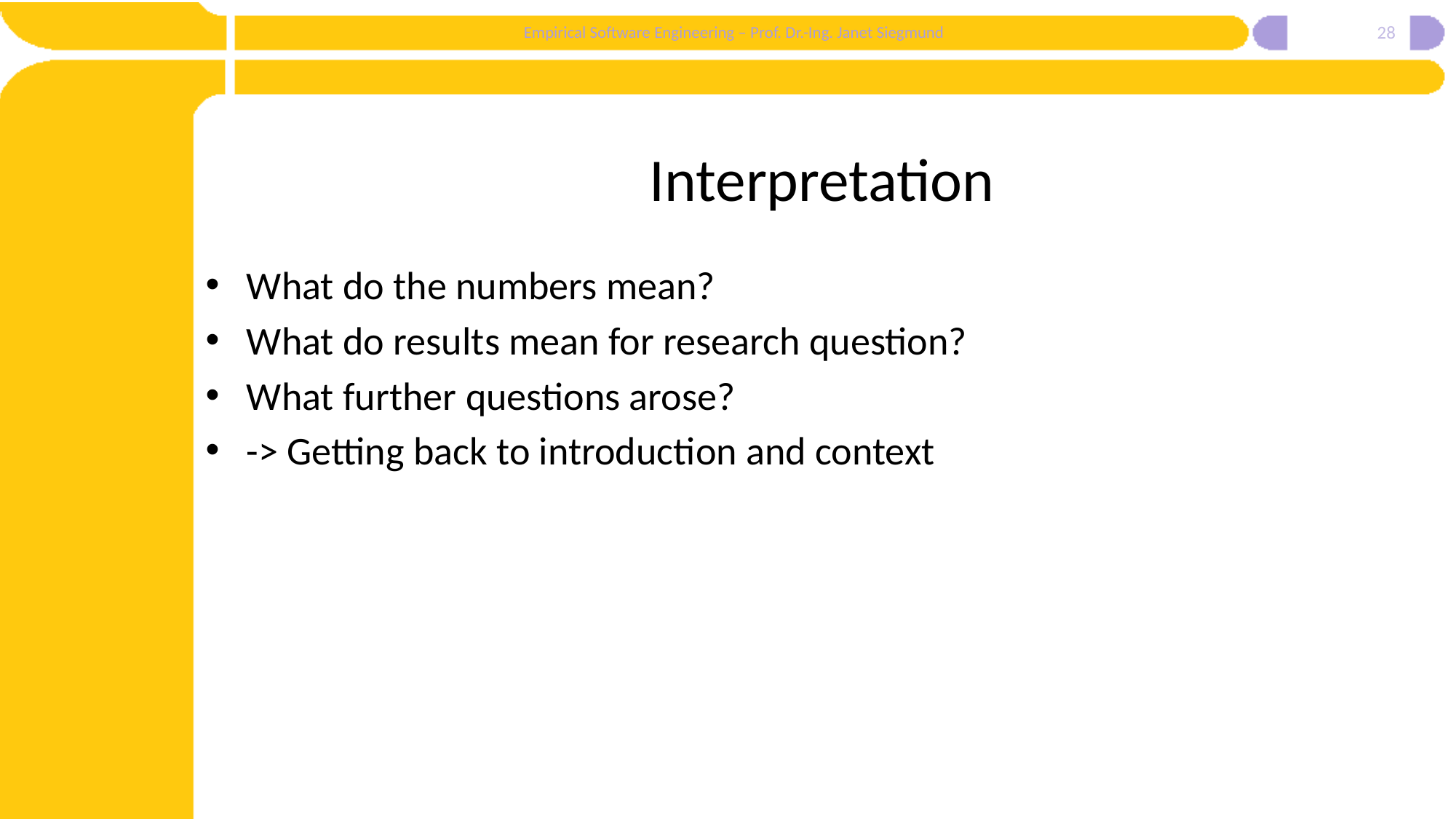

28
# Interpretation
What do the numbers mean?
What do results mean for research question?
What further questions arose?
-> Getting back to introduction and context